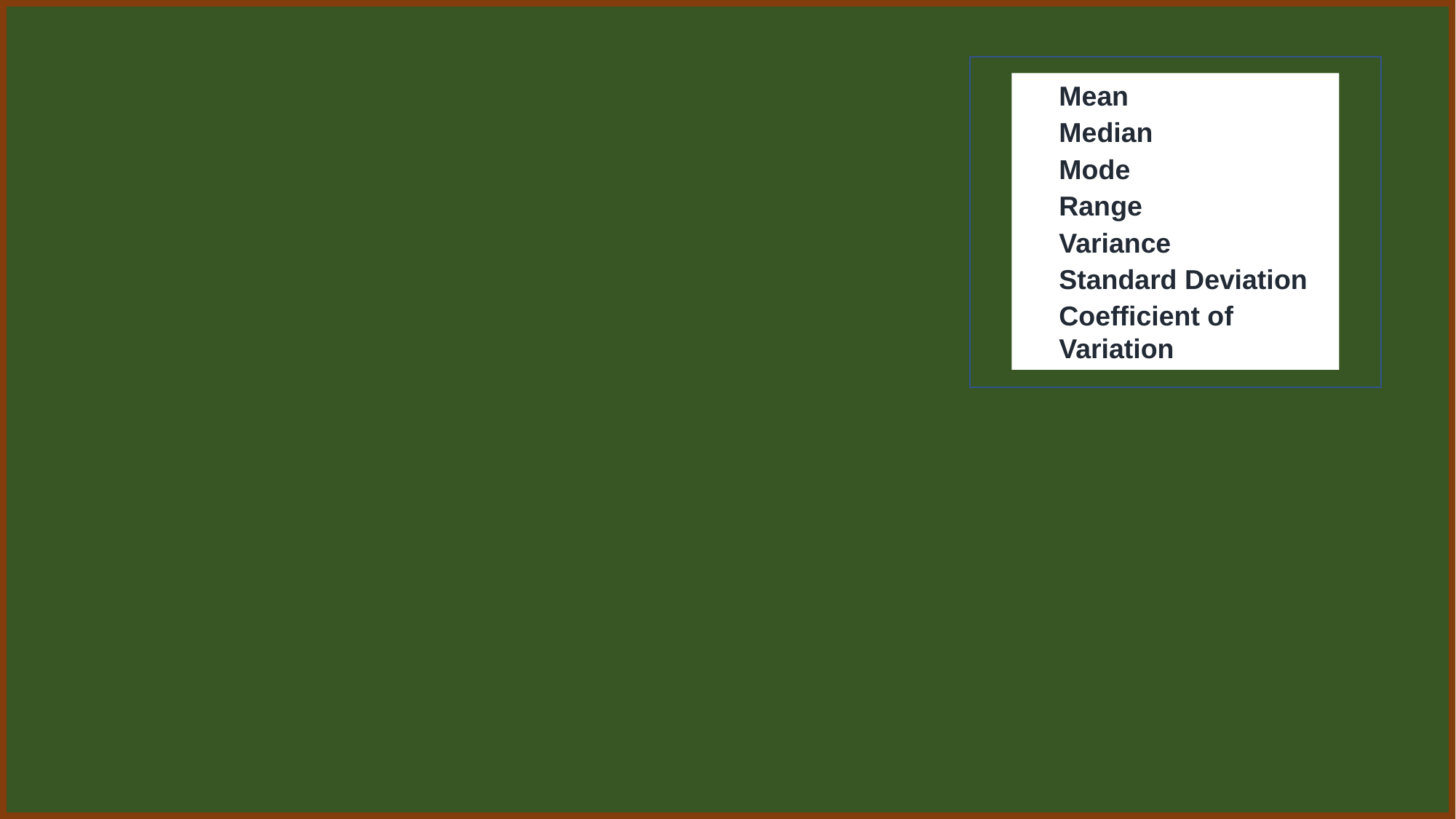

Mean
Median
Mode
Range
Variance
Standard Deviation
Coefficient of Variation